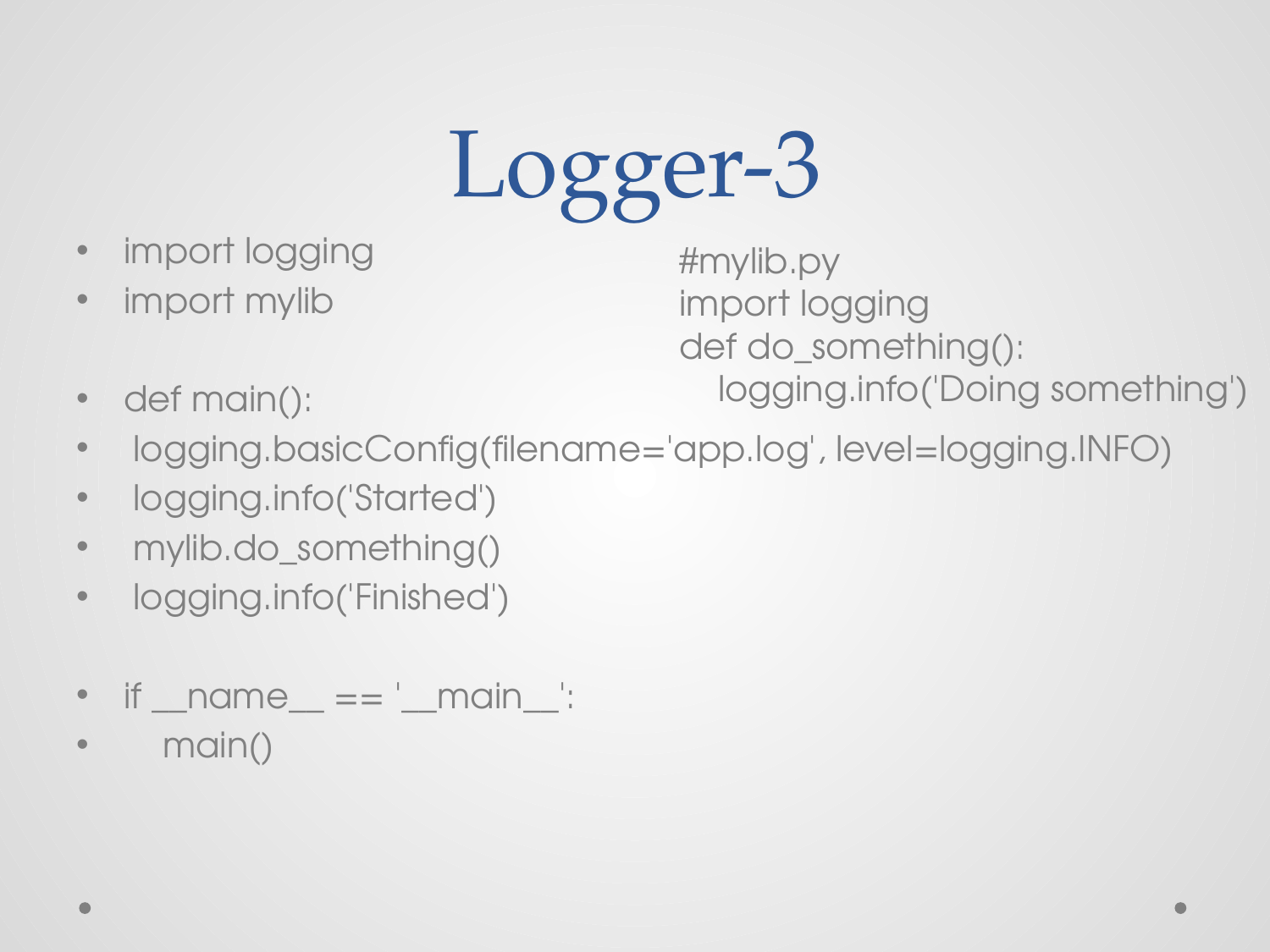

# Logger-3
import logging
import mylib

def main():
 logging.basicConfig(filename='app.log', level=logging.INFO)
 logging.info('Started')
 mylib.do_something()
 logging.info('Finished')

if __name__ == '__main__':
    main()
#mylib.py
import logging
def do_something():
    logging.info('Doing something')